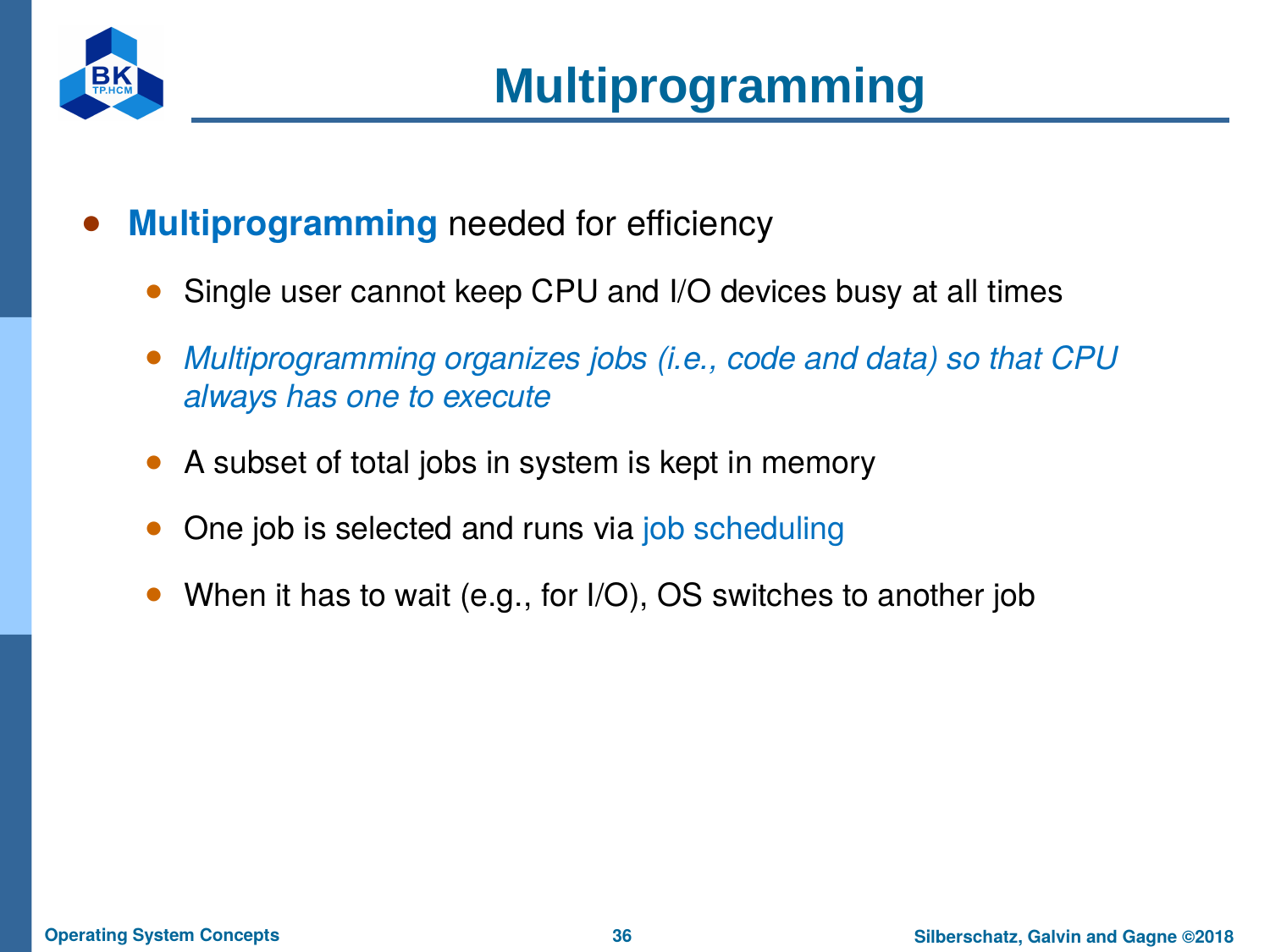

# Multiprogramming
Multiprogramming needed for efficiency
Single user cannot keep CPU and I/O devices busy at all times
Multiprogramming organizes jobs (i.e., code and data) so that CPU always has one to execute
A subset of total jobs in system is kept in memory
One job is selected and runs via job scheduling
When it has to wait (e.g., for I/O), OS switches to another job